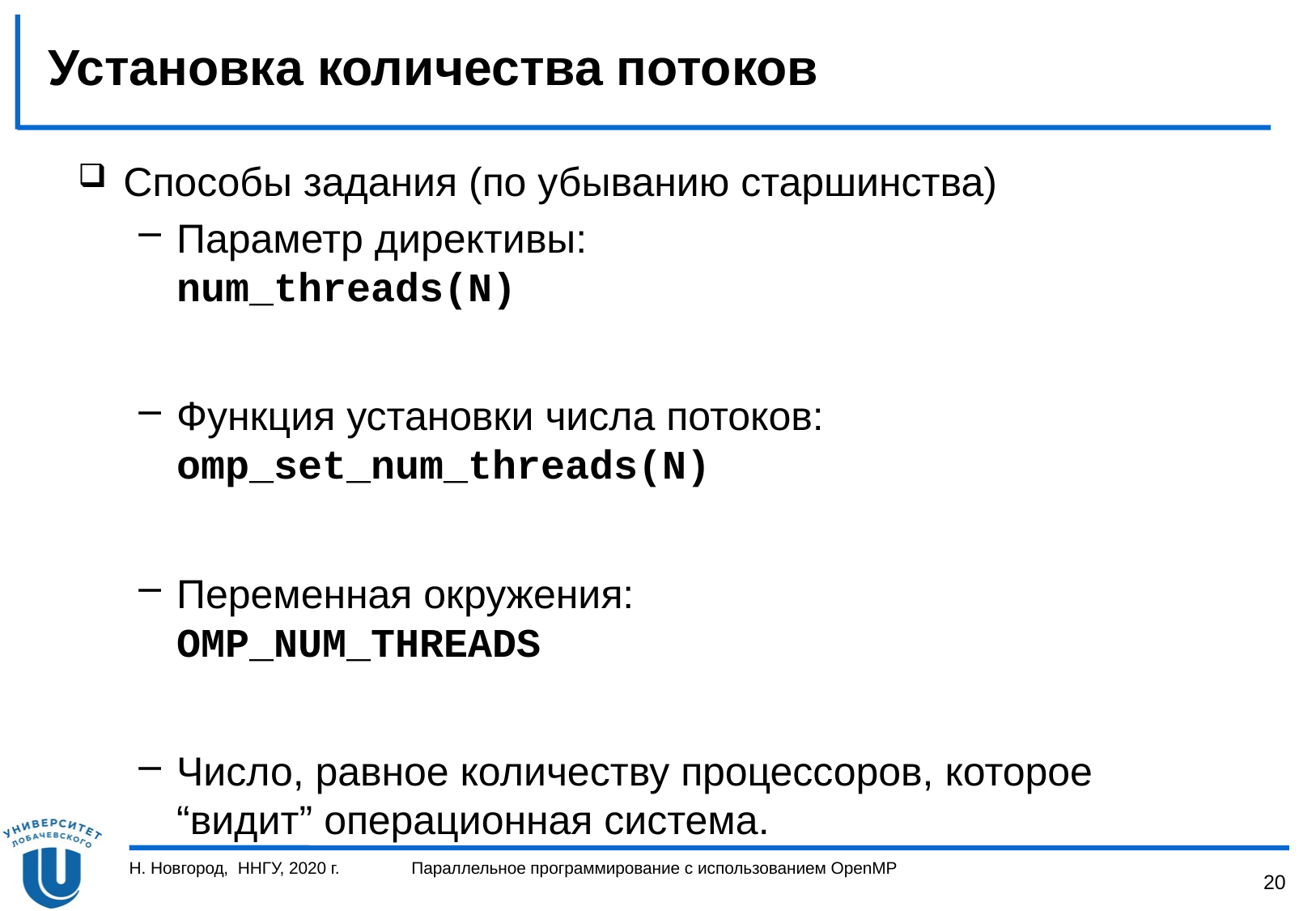

# Установка количества потоков
Способы задания (по убыванию старшинства)
Параметр директивы:
num_threads(N)

Функция установки числа потоков: omp_set_num_threads(N)

Переменная окружения:
OMP_NUM_THREADS

Число, равное количеству процессоров, которое “видит” операционная система.
Н. Новгород,  ННГУ, 2020 г.
Параллельное программирование с использованием OpenMP
20